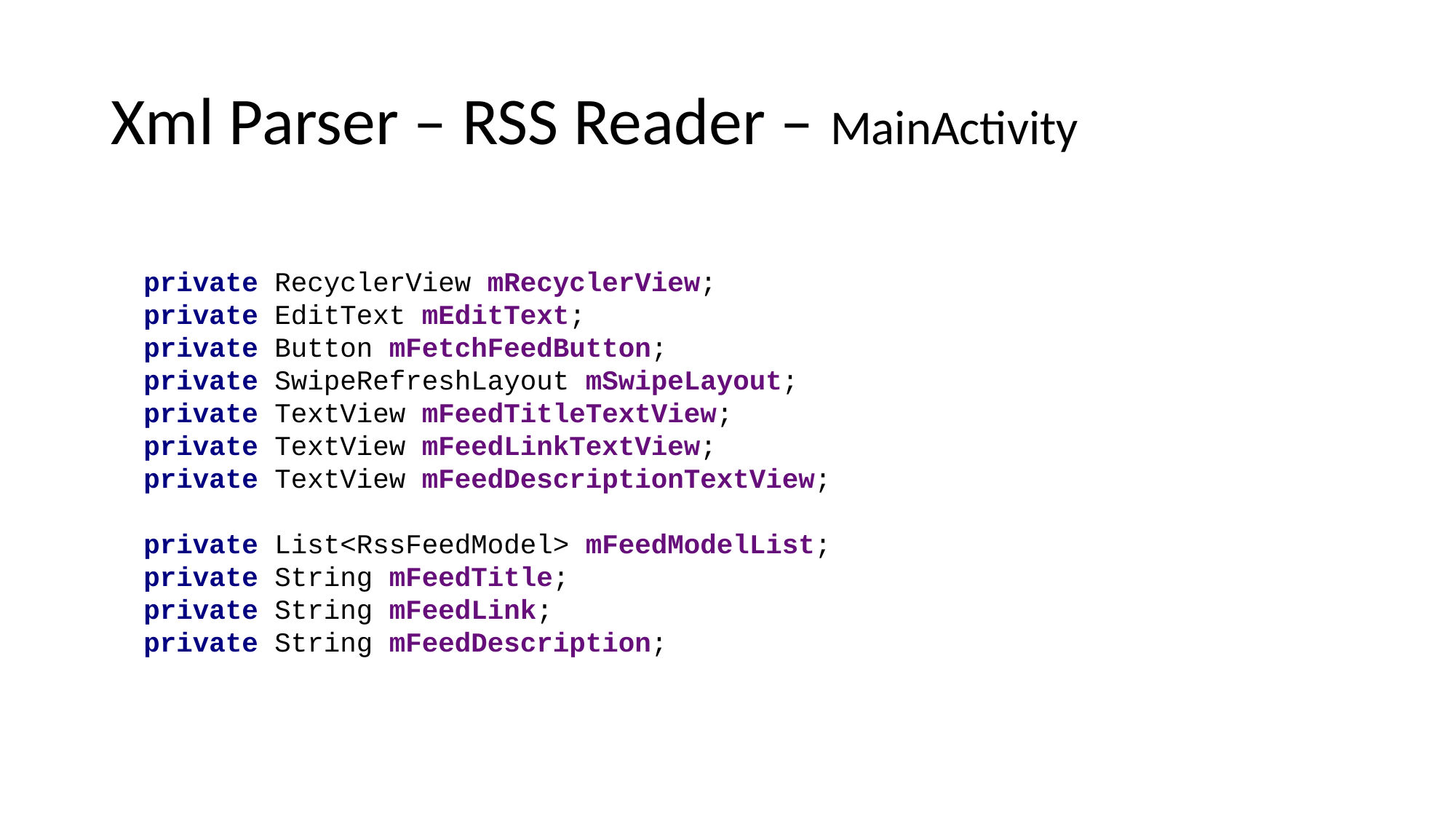

# Xml Parser – RSS Reader – MainActivity

private RecyclerView mRecyclerView;
private EditText mEditText;
private Button mFetchFeedButton;
private SwipeRefreshLayout mSwipeLayout;
private TextView mFeedTitleTextView;
private TextView mFeedLinkTextView;
private TextView mFeedDescriptionTextView;
private List<RssFeedModel> mFeedModelList;
private String mFeedTitle;
private String mFeedLink;
private String mFeedDescription;